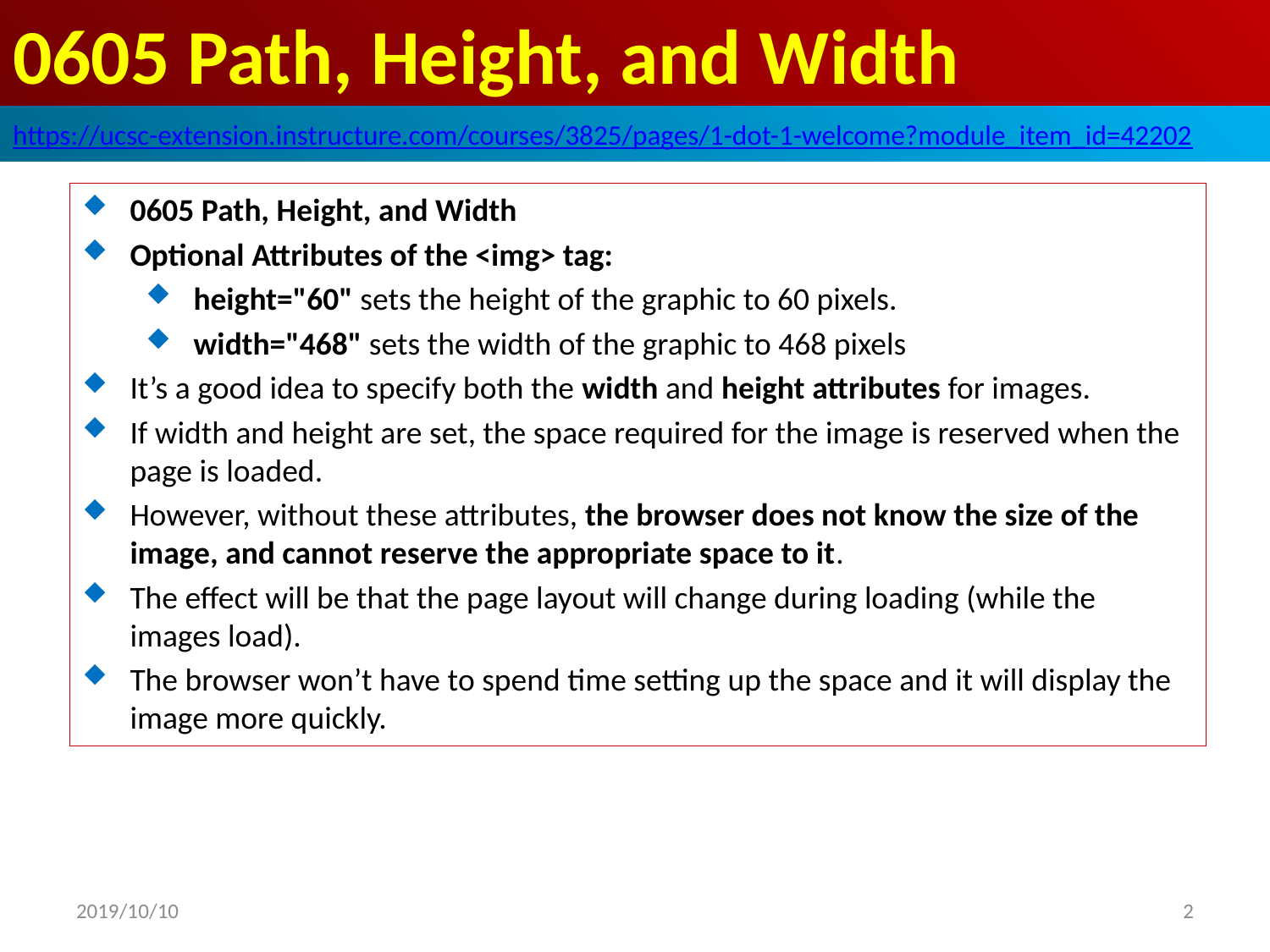

# 0605 Path, Height, and Width

https://ucsc-extension.instructure.com/courses/3825/pages/1-dot-1-welcome?module_item_id=42202
0605 Path, Height, and Width
Optional Attributes of the <img> tag:
height="60" sets the height of the graphic to 60 pixels.
width="468" sets the width of the graphic to 468 pixels
It’s a good idea to specify both the width and height attributes for images.
If width and height are set, the space required for the image is reserved when the page is loaded.
However, without these attributes, the browser does not know the size of the image, and cannot reserve the appropriate space to it.
The effect will be that the page layout will change during loading (while the images load).
The browser won’t have to spend time setting up the space and it will display the image more quickly.
2019/10/10
2